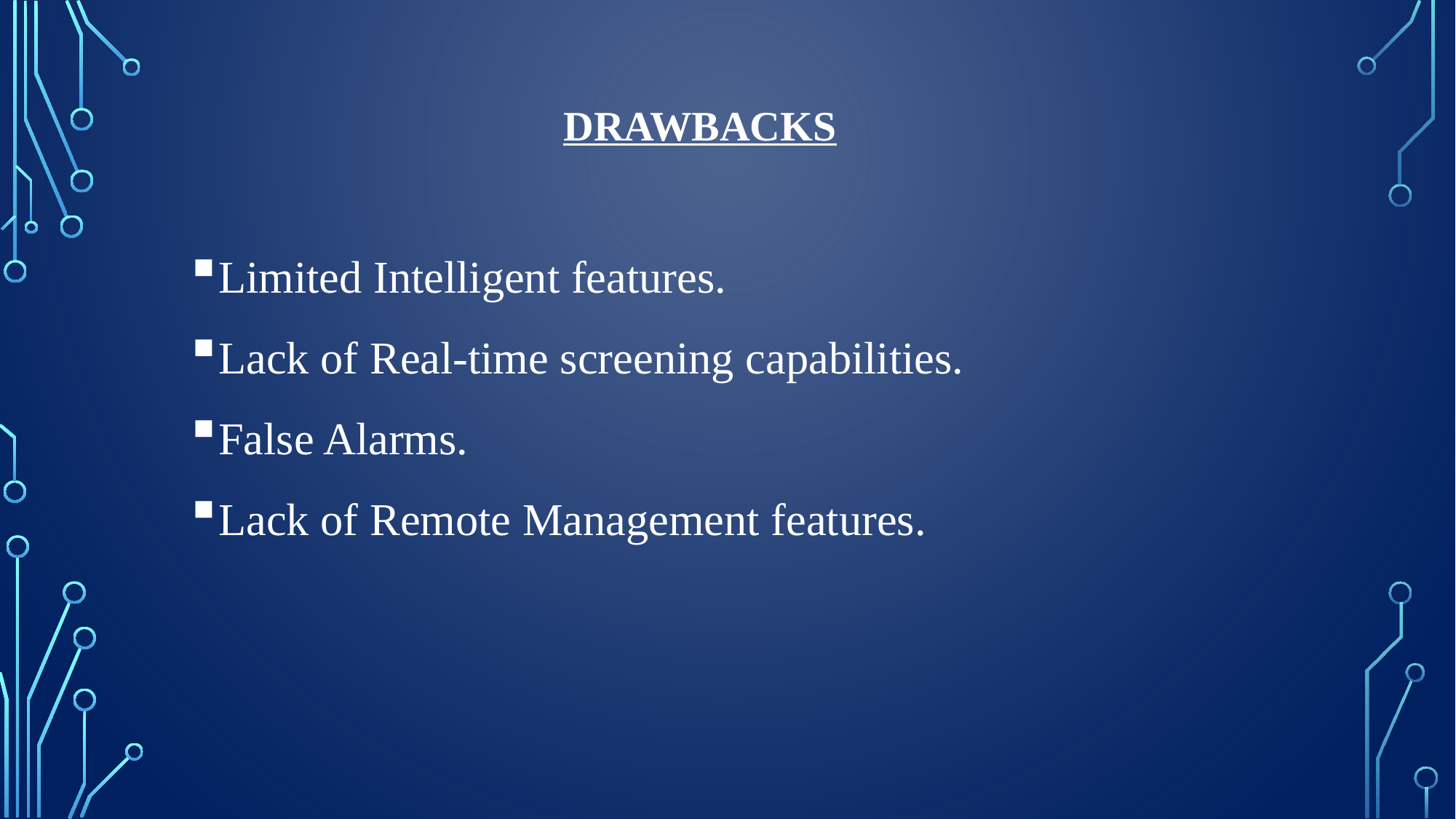

# DRAWBACKS
Limited Intelligent features.
Lack of Real-time screening capabilities.
False Alarms.
Lack of Remote Management features.